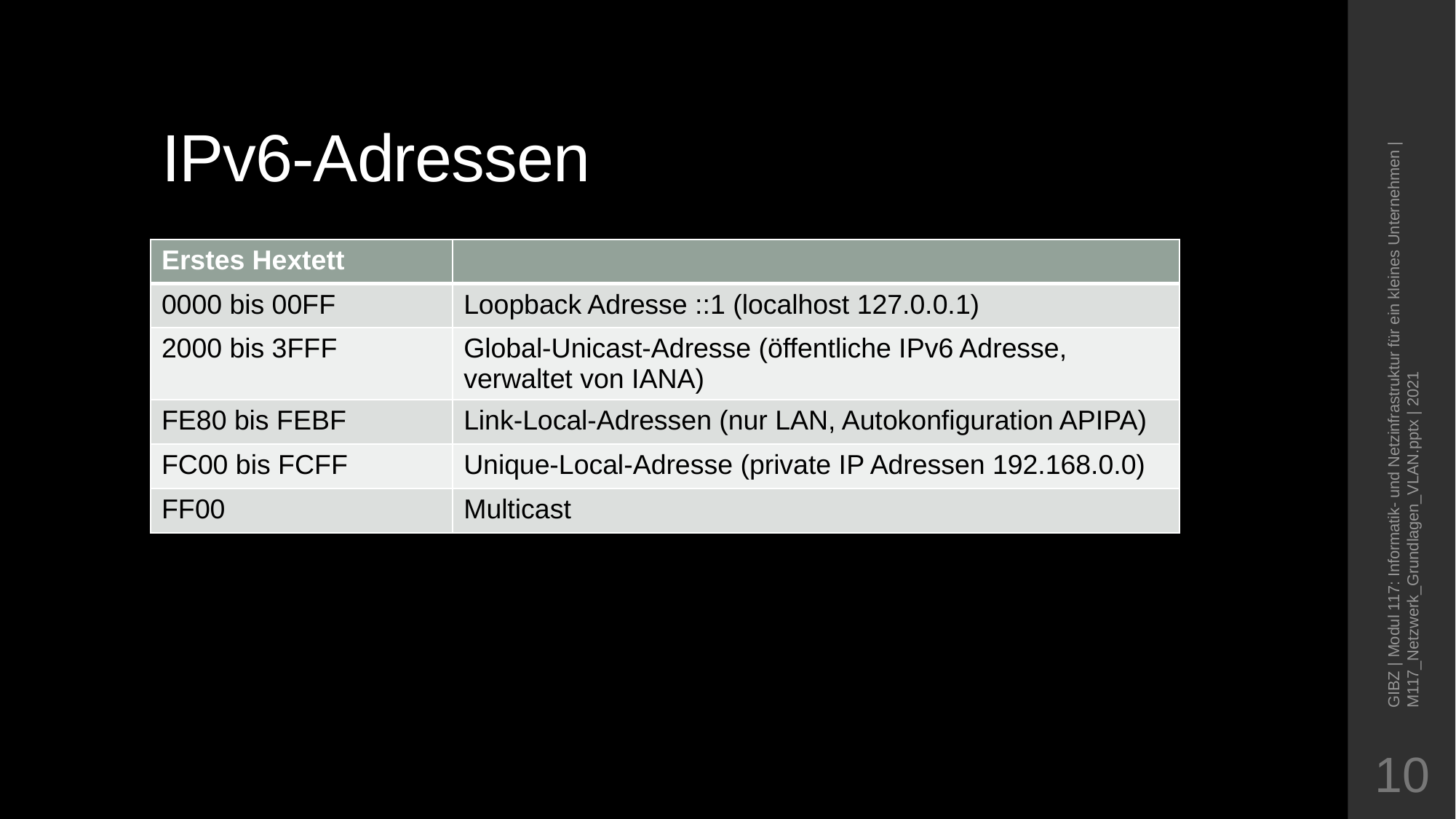

# IPv6-Adressen
| Erstes Hextett |  |
| --- | --- |
| 0000 bis 00FF | Loopback Adresse ::1 (localhost 127.0.0.1) |
| 2000 bis 3FFF | Global-Unicast-Adresse (öffentliche IPv6 Adresse, verwaltet von IANA) |
| FE80 bis FEBF | Link-Local-Adressen (nur LAN, Autokonfiguration APIPA) |
| FC00 bis FCFF | Unique-Local-Adresse (private IP Adressen 192.168.0.0) |
| FF00 | Multicast |
GIBZ | Modul 117: Informatik- und Netzinfrastruktur für ein kleines Unternehmen | M117_Netzwerk_Grundlagen_VLAN.pptx | 2021
10